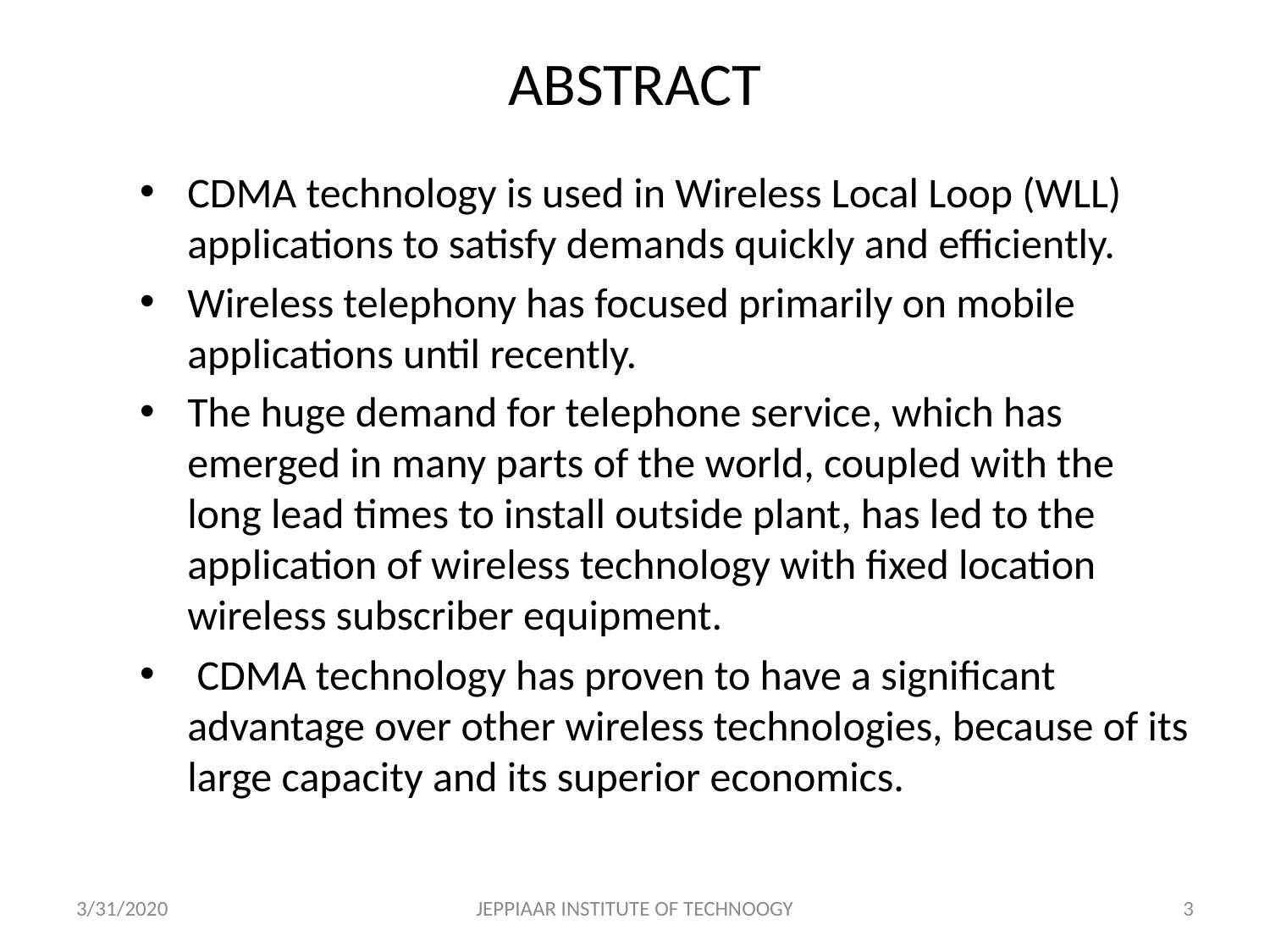

# ABSTRACT
CDMA technology is used in Wireless Local Loop (WLL) applications to satisfy demands quickly and efficiently.
Wireless telephony has focused primarily on mobile applications until recently.
The huge demand for telephone service, which has emerged in many parts of the world, coupled with the long lead times to install outside plant, has led to the application of wireless technology with fixed location wireless subscriber equipment.
 CDMA technology has proven to have a significant advantage over other wireless technologies, because of its large capacity and its superior economics.
3/31/2020
JEPPIAAR INSTITUTE OF TECHNOOGY
3